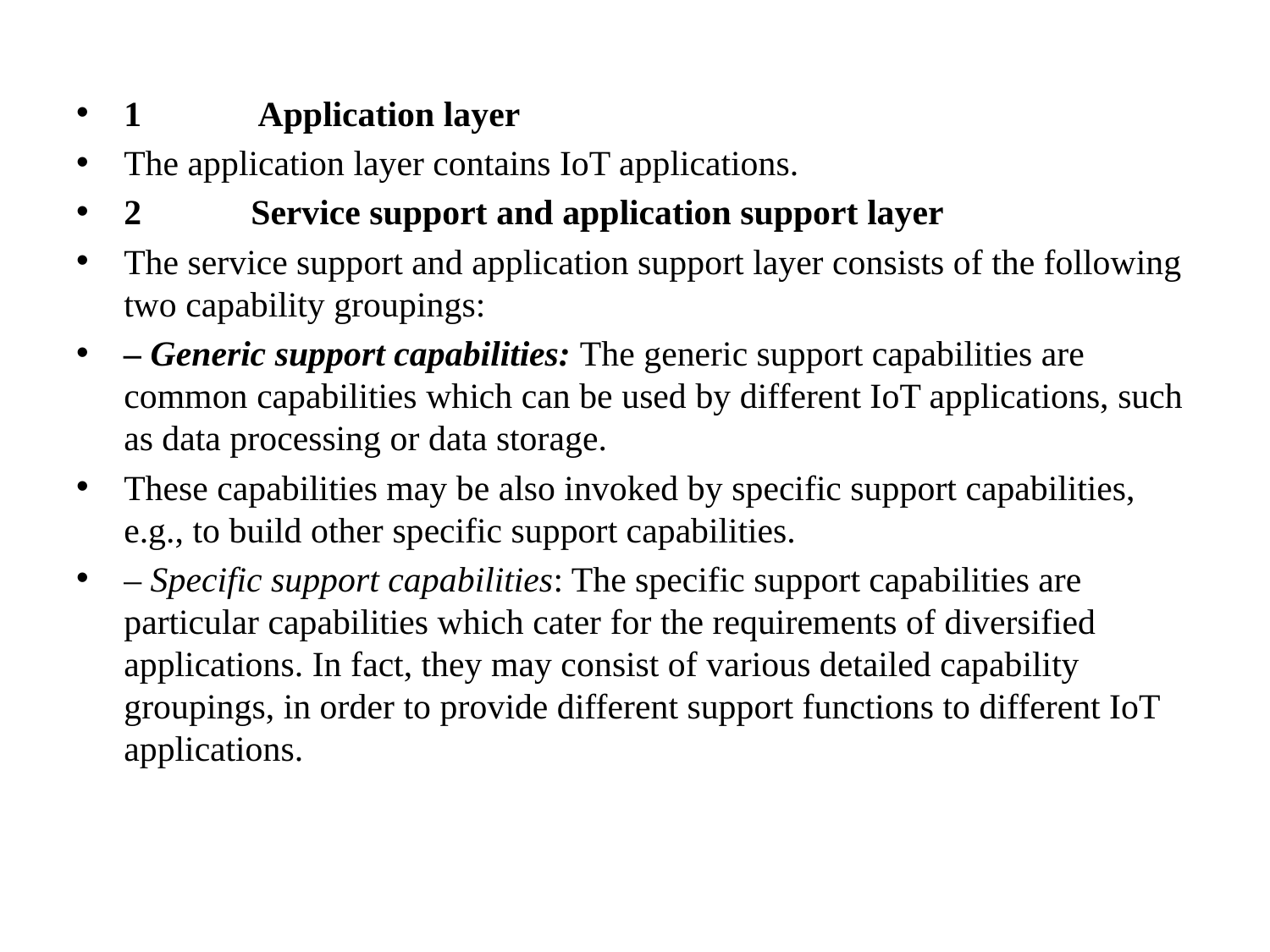

#
1	 Application layer
The application layer contains IoT applications.
2	Service support and application support layer
The service support and application support layer consists of the following two capability groupings:
– Generic support capabilities: The generic support capabilities are common capabilities which can be used by different IoT applications, such as data processing or data storage.
These capabilities may be also invoked by specific support capabilities, e.g., to build other specific support capabilities.
– Specific support capabilities: The specific support capabilities are particular capabilities which cater for the requirements of diversified applications. In fact, they may consist of various detailed capability groupings, in order to provide different support functions to different IoT applications.